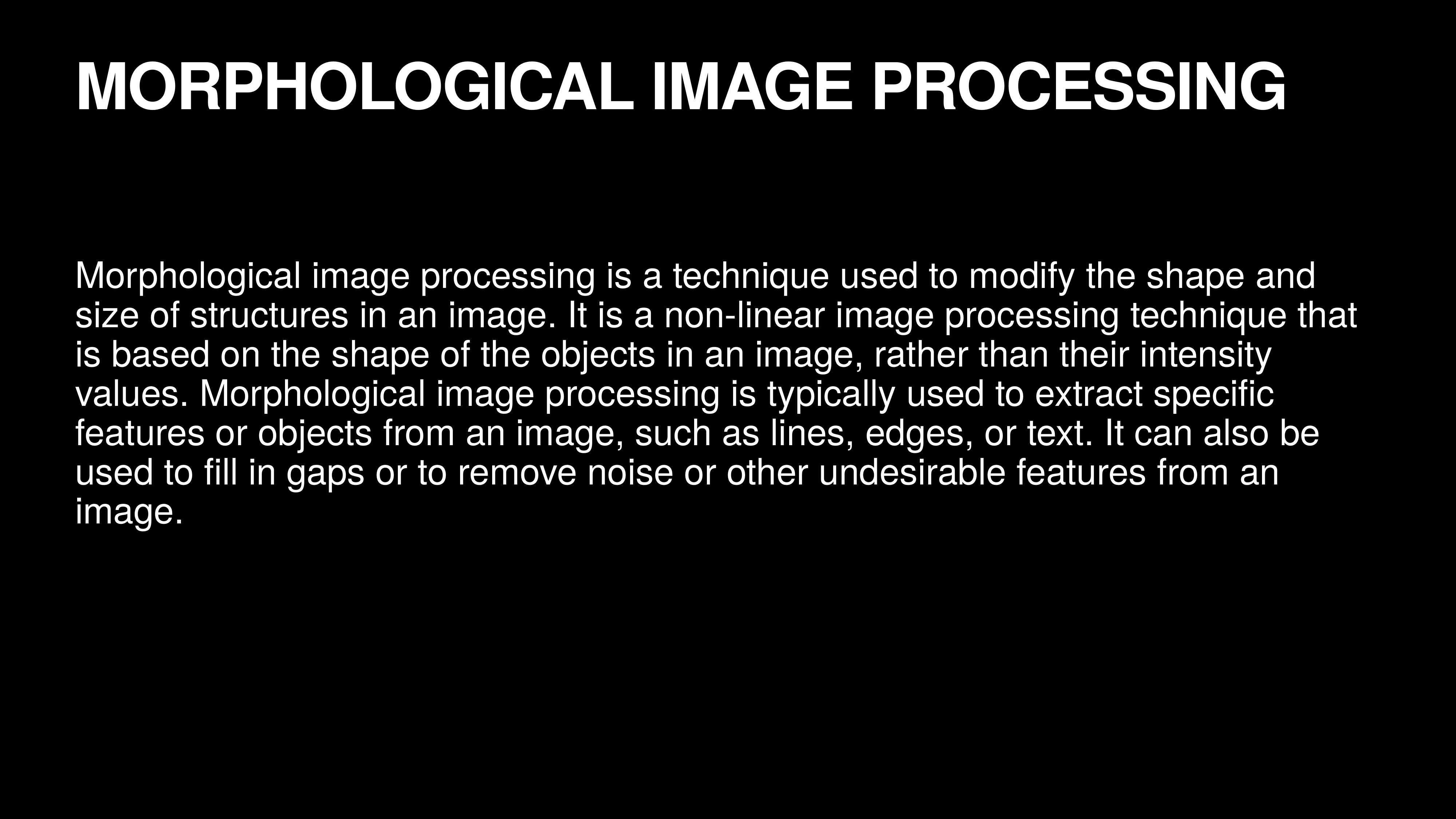

# MORPHOLOGICAL IMAGE PROCESSING
Morphological image processing is a technique used to modify the shape and size of structures in an image. It is a non-linear image processing technique that is based on the shape of the objects in an image, rather than their intensity values. Morphological image processing is typically used to extract specific features or objects from an image, such as lines, edges, or text. It can also be used to fill in gaps or to remove noise or other undesirable features from an image.